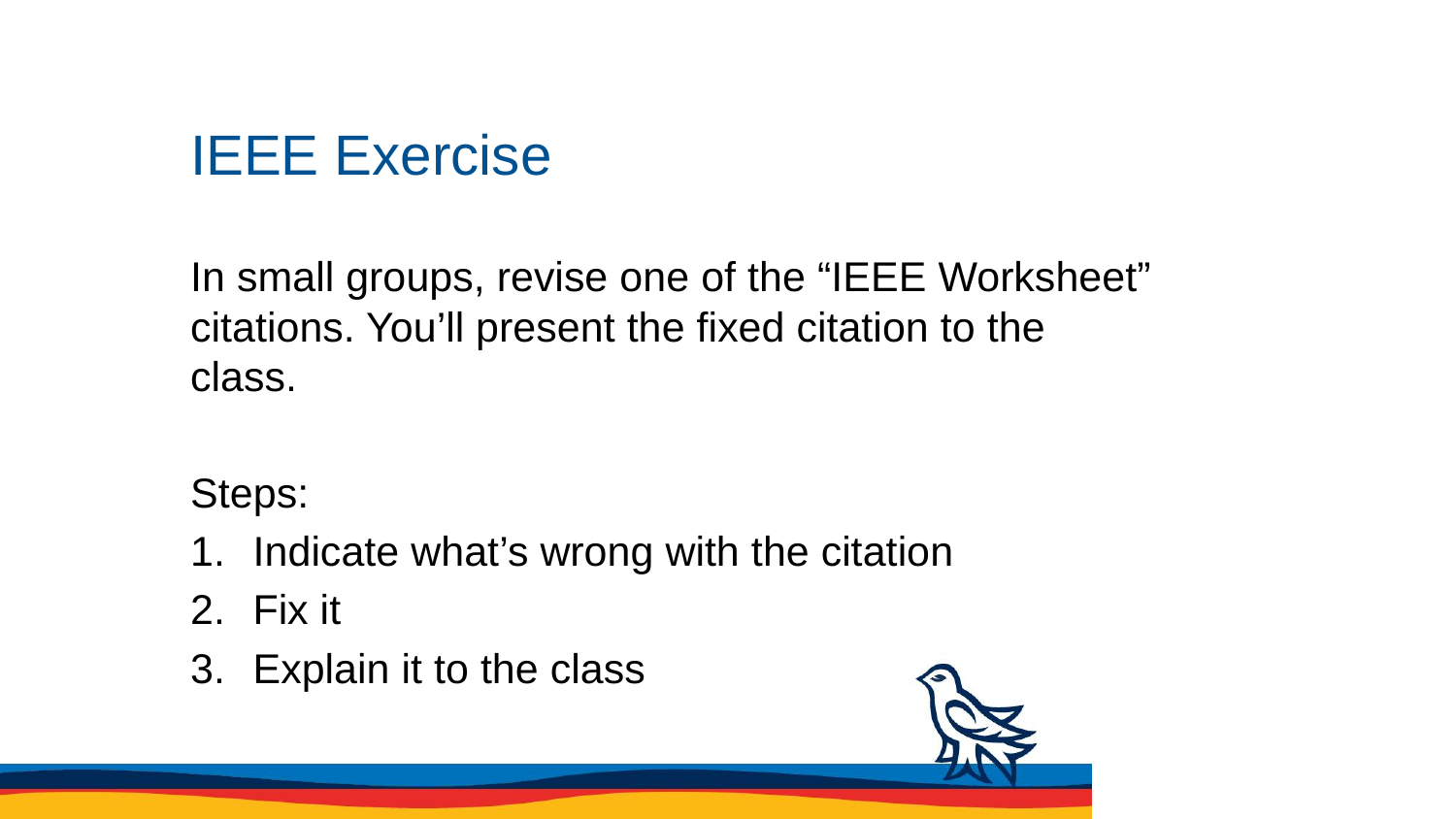

# IEEE Exercise
In small groups, revise one of the “IEEE Worksheet” citations. You’ll present the fixed citation to the class.

Steps:
Indicate what’s wrong with the citation
Fix it
Explain it to the class